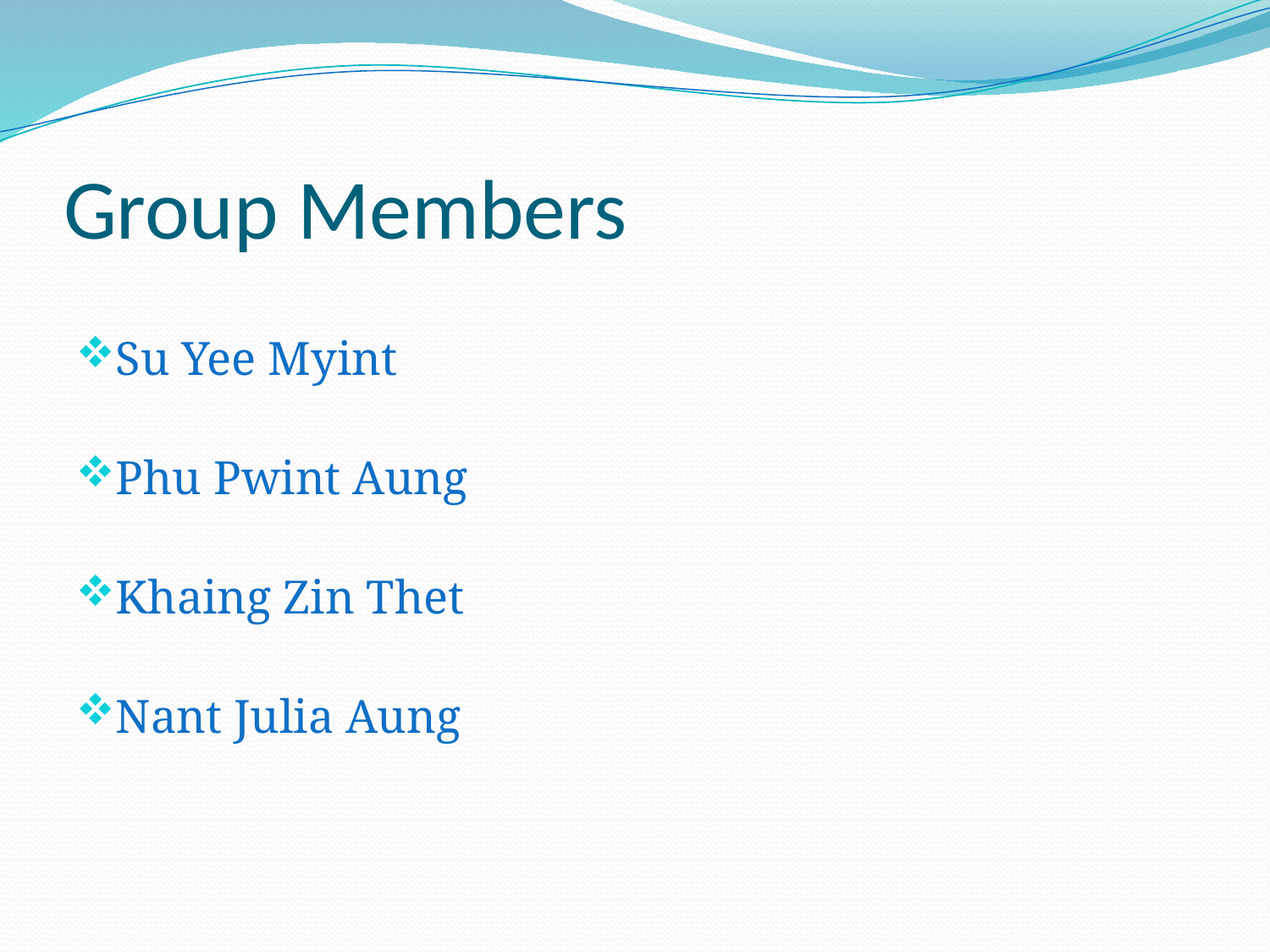

# Group Members
Su Yee Myint
Phu Pwint Aung
Khaing Zin Thet
Nant Julia Aung